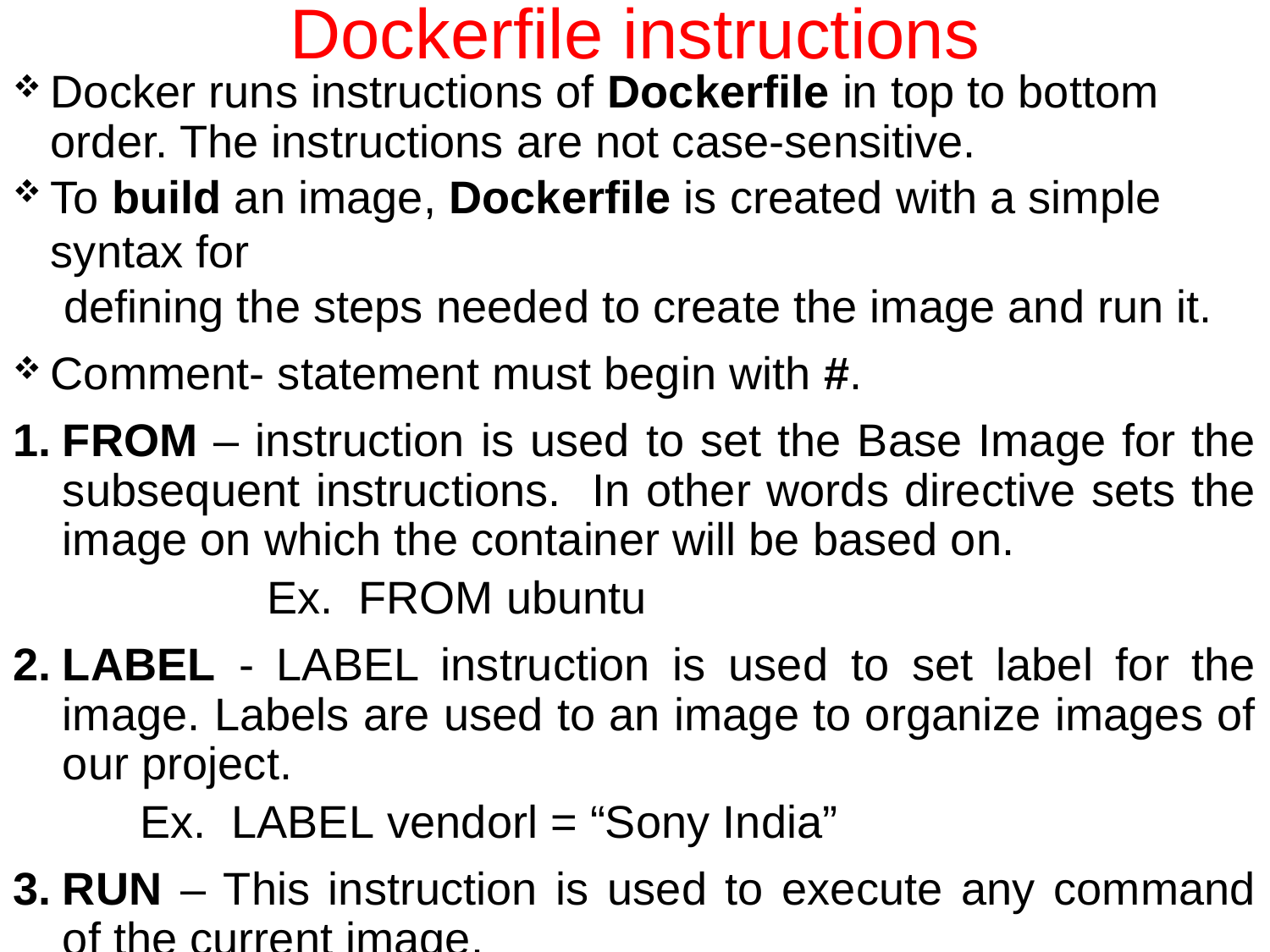

# Dockerfile instructions
Docker runs instructions of Dockerfile in top to bottom order. The instructions are not case-sensitive.
To build an image, Dockerfile is created with a simple syntax for
    defining the steps needed to create the image and run it.
Comment- statement must begin with #.
FROM – instruction is used to set the Base Image for the subsequent instructions.  In other words directive sets the image on which the container will be based on.
		Ex.  FROM ubuntu
LABEL - LABEL instruction is used to set label for the image. Labels are used to an image to organize images of our project.
Ex.  LABEL vendorl = “Sony India”
RUN – This instruction is used to execute any command of the current image.
         Ex. RUN /bin/bash -c 'source $HOME/.bashrc; echo $HOME'